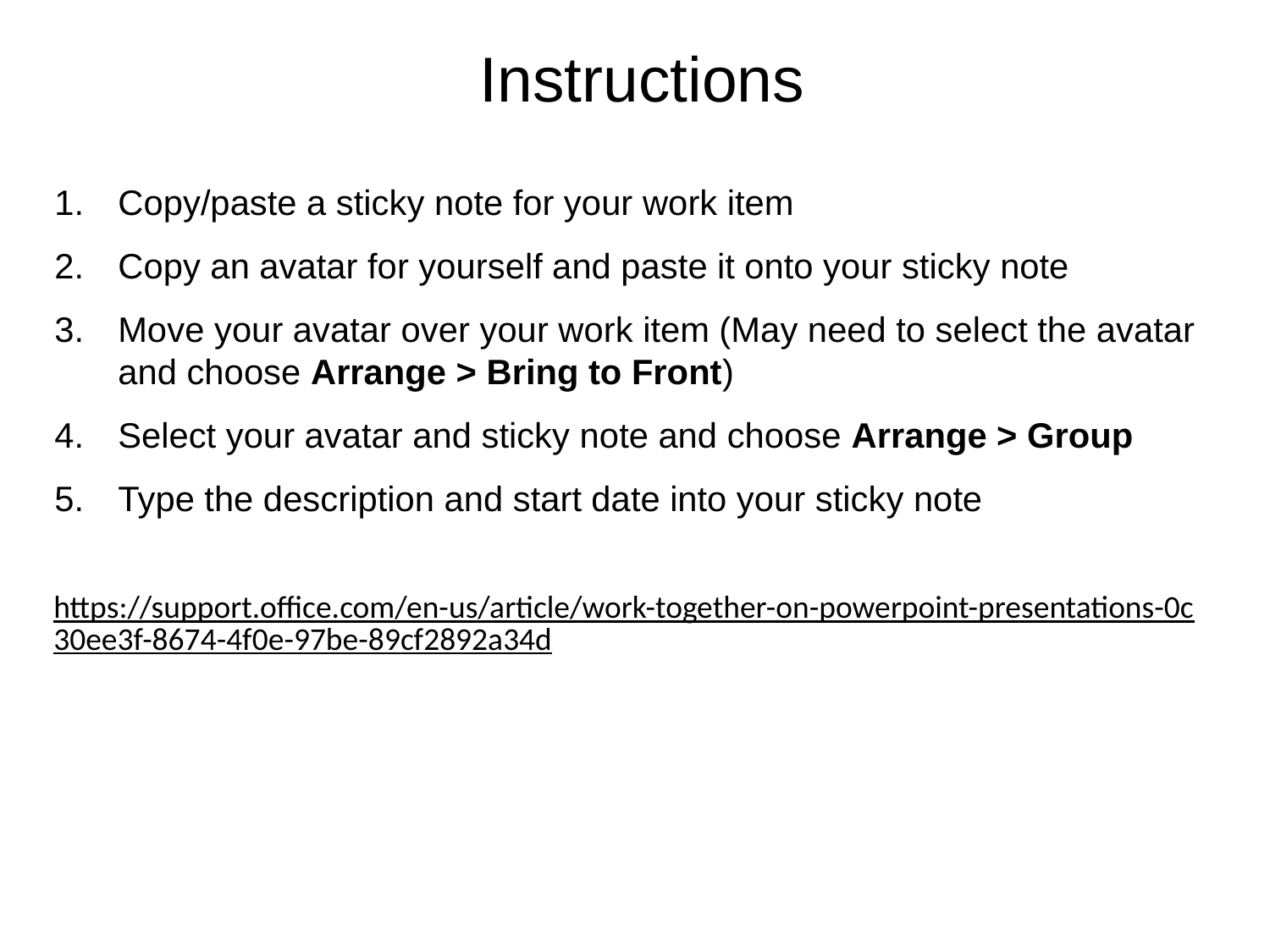

Instructions
Copy/paste a sticky note for your work item
Copy an avatar for yourself and paste it onto your sticky note
Move your avatar over your work item (May need to select the avatar and choose Arrange > Bring to Front)
Select your avatar and sticky note and choose Arrange > Group
Type the description and start date into your sticky note
https://support.office.com/en-us/article/work-together-on-powerpoint-presentations-0c30ee3f-8674-4f0e-97be-89cf2892a34d